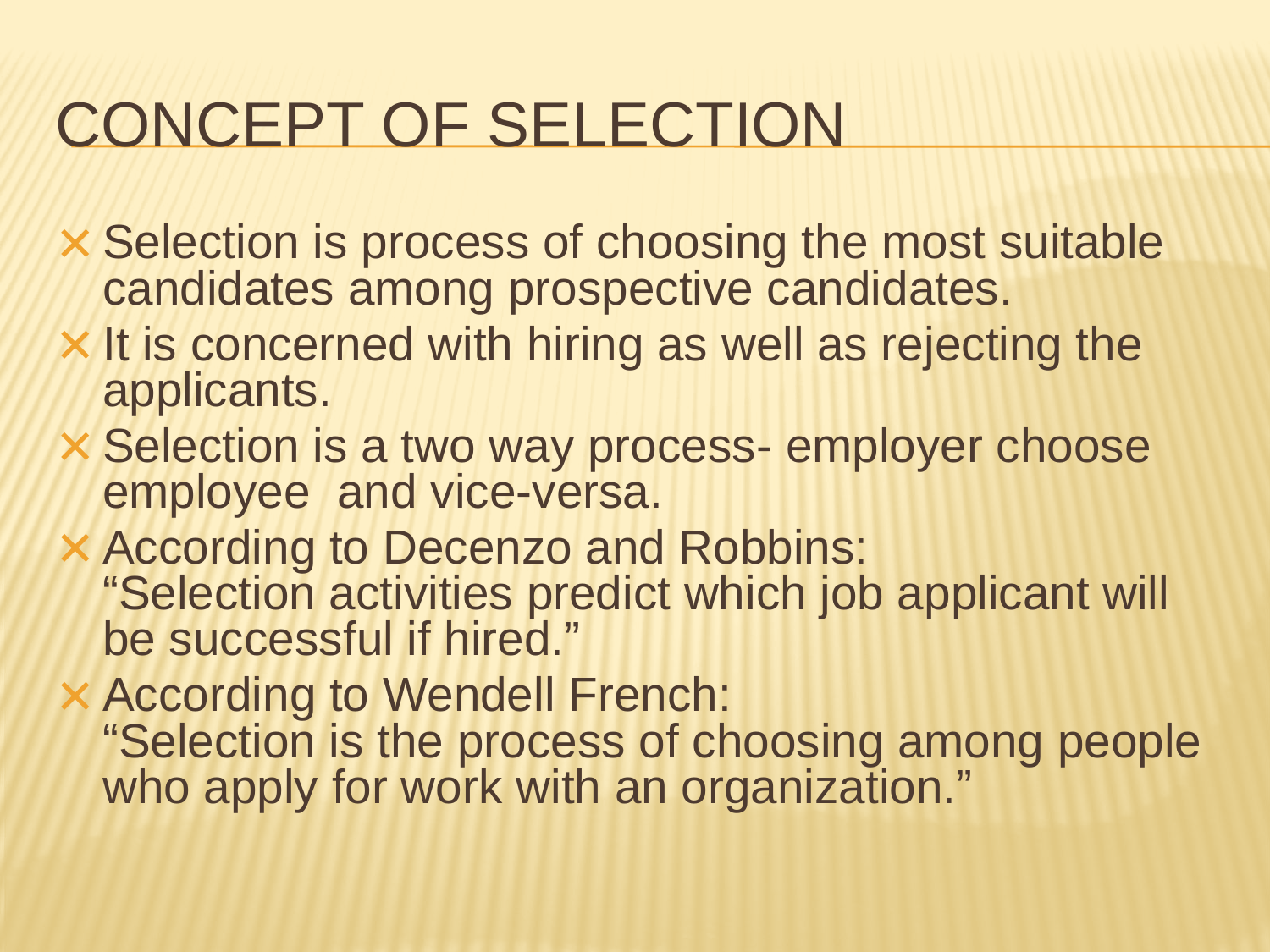

# CONCEPT OF SELECTION
Selection is process of choosing the most suitable candidates among prospective candidates.
It is concerned with hiring as well as rejecting the applicants.
Selection is a two way process- employer choose employee  and vice-versa.
According to Decenzo and Robbins:
“Selection activities predict which job applicant will be successful if hired.”
According to Wendell French:
“Selection is the process of choosing among people who apply for work with an organization.”